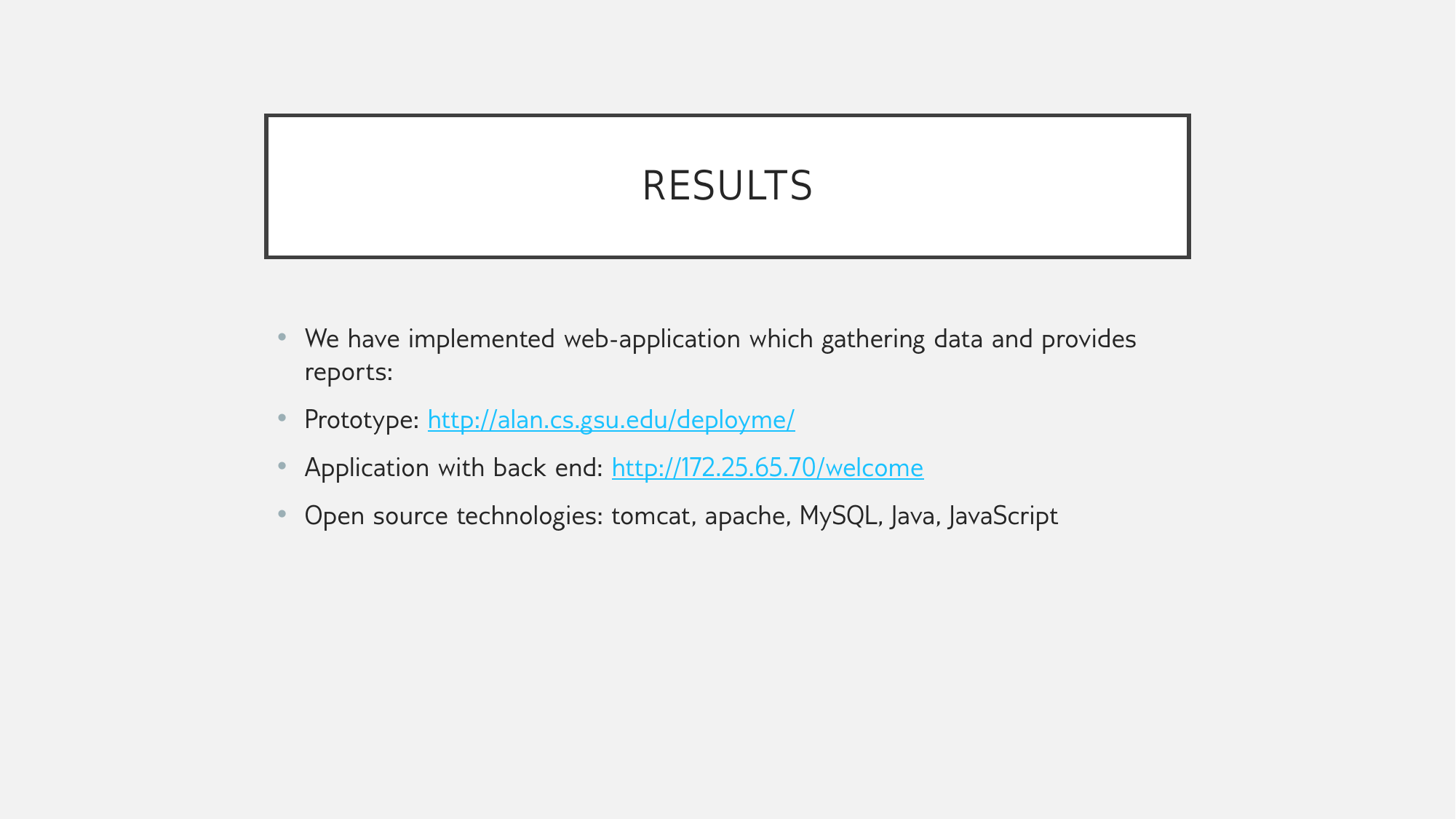

# REsults
We have implemented web-application which gathering data and provides reports:
Prototype: http://alan.cs.gsu.edu/deployme/
Application with back end: http://172.25.65.70/welcome
Open source technologies: tomcat, apache, MySQL, Java, JavaScript